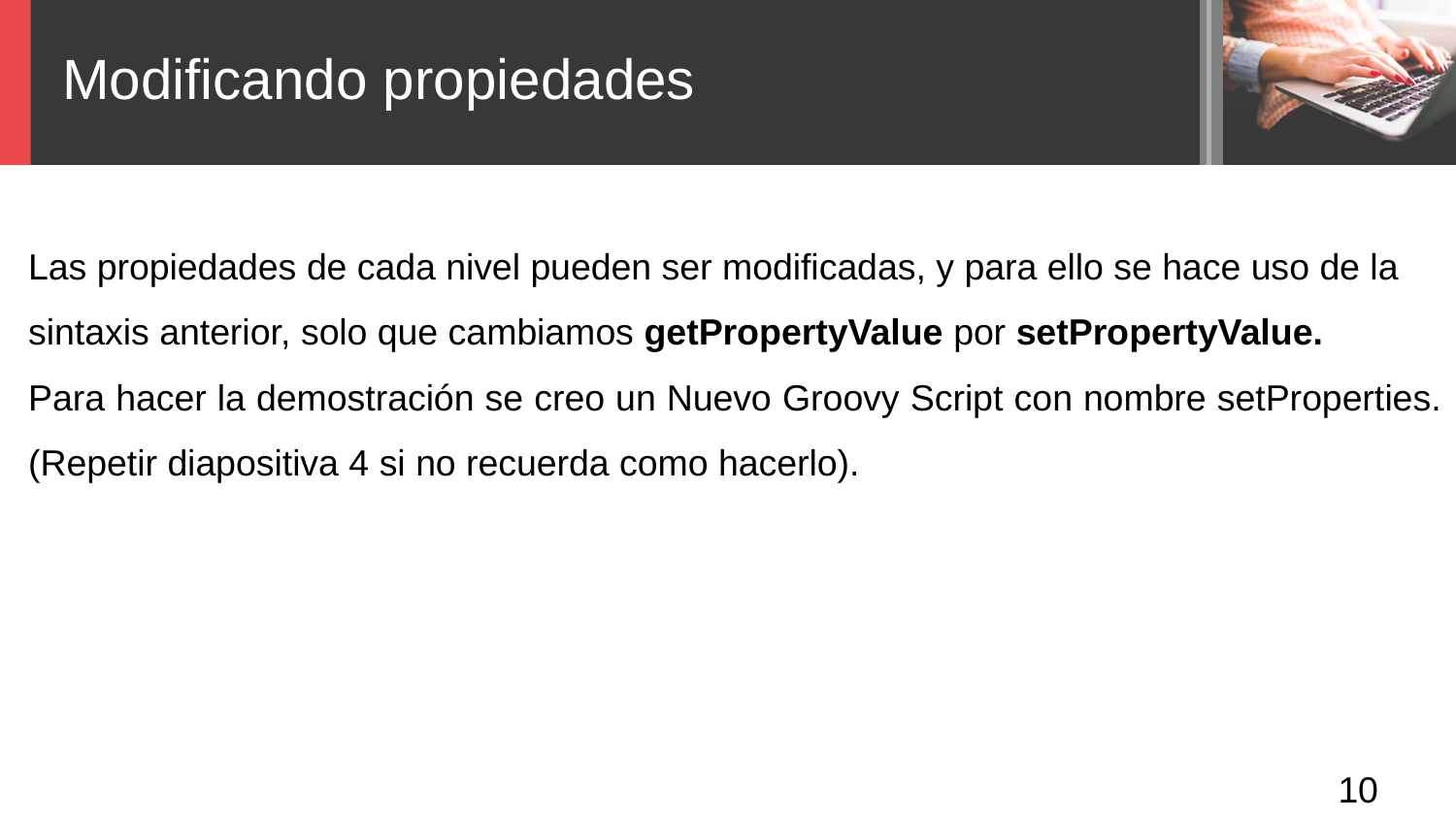

Modificando propiedades
Las propiedades de cada nivel pueden ser modificadas, y para ello se hace uso de la
sintaxis anterior, solo que cambiamos getPropertyValue por setPropertyValue.
Para hacer la demostración se creo un Nuevo Groovy Script con nombre setProperties. (Repetir diapositiva 4 si no recuerda como hacerlo).

10